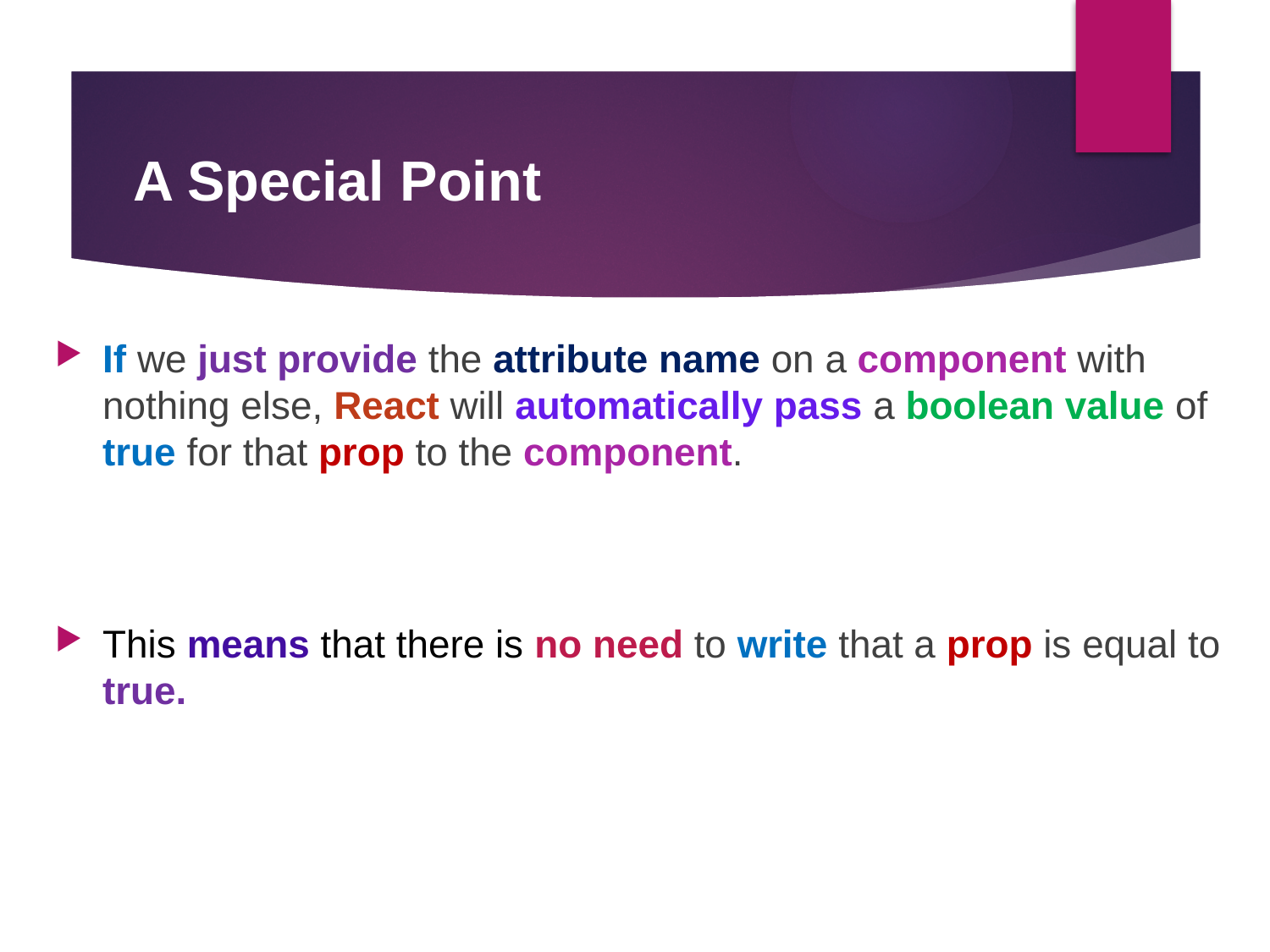

# A Special Point
If we just provide the attribute name on a component with nothing else, React will automatically pass a boolean value of true for that prop to the component.

This means that there is no need to write that a prop is equal to true.